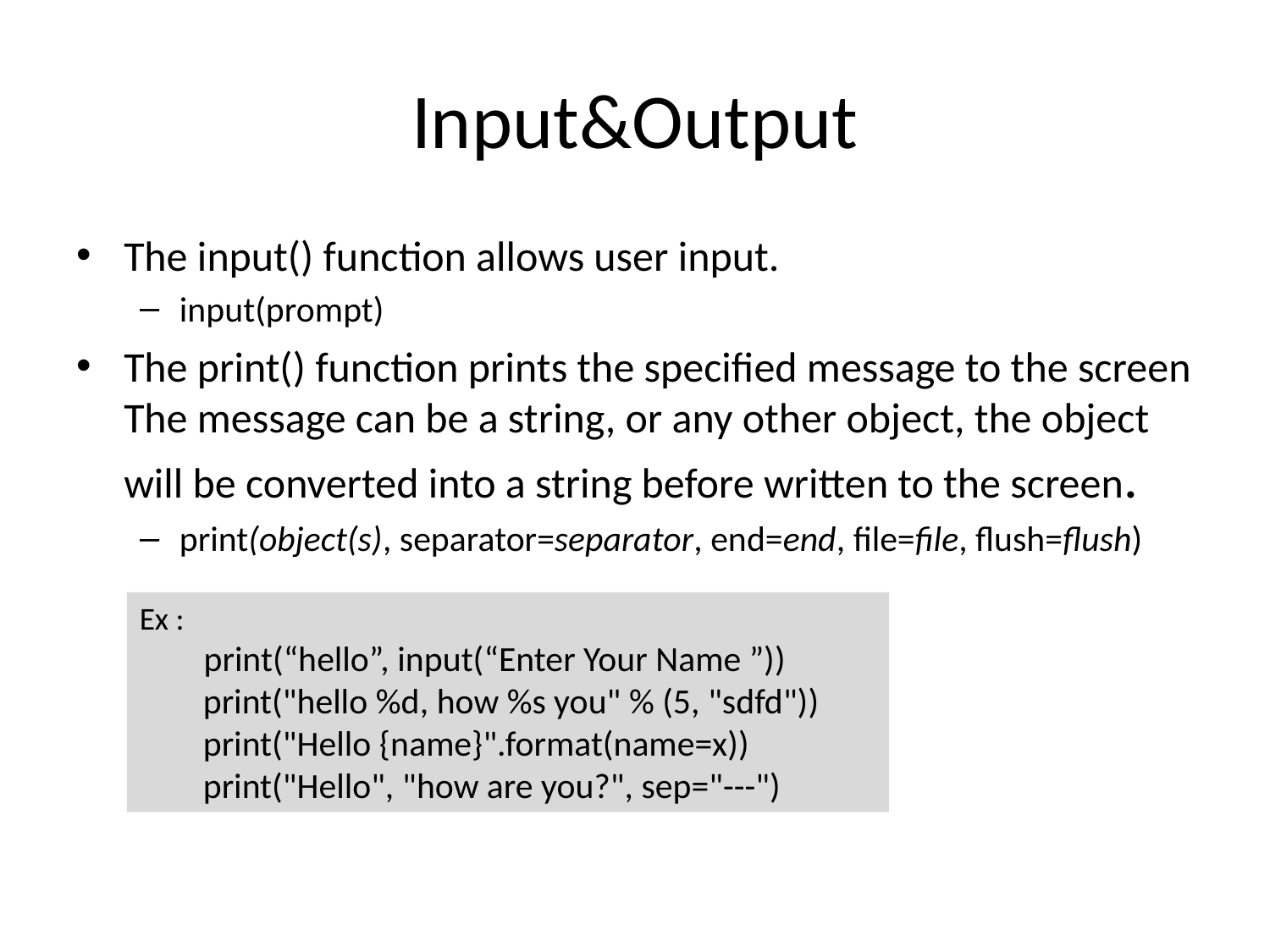

# Input&Output
The input() function allows user input.
input(prompt)
The print() function prints the specified message to the screen The message can be a string, or any other object, the object will be converted into a string before written to the screen.
print(object(s), separator=separator, end=end, file=file, flush=flush)

Ex :
        print(“hello”, input(“Enter Your Name ”))
print("hello %d, how %s you" % (5, "sdfd"))
print("Hello {name}".format(name=x))
print("Hello", "how are you?", sep="---")